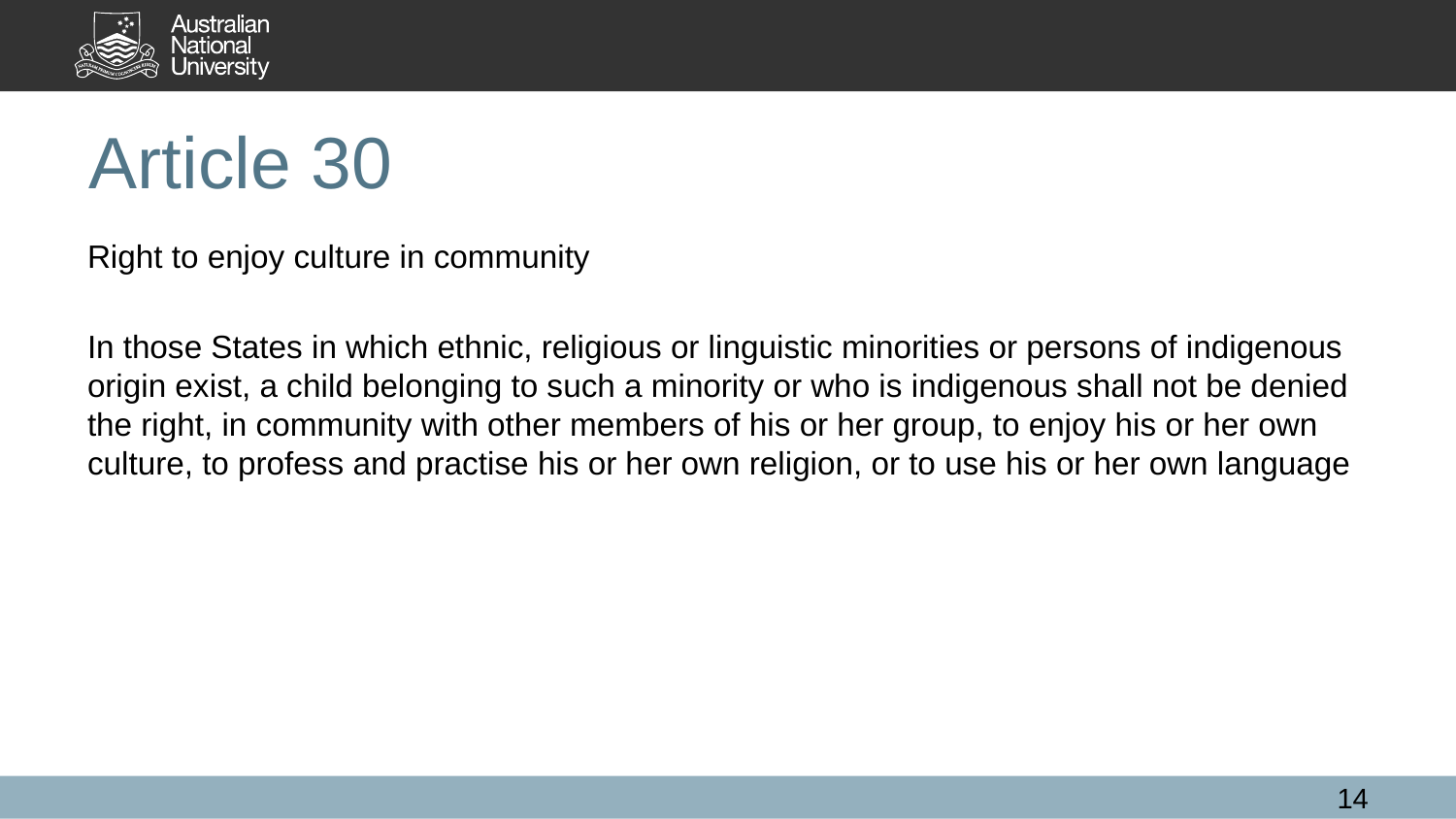

# Article 30
Right to enjoy culture in community

In those States in which ethnic, religious or linguistic minorities or persons of indigenous origin exist, a child belonging to such a minority or who is indigenous shall not be denied the right, in community with other members of his or her group, to enjoy his or her own culture, to profess and practise his or her own religion, or to use his or her own language

14